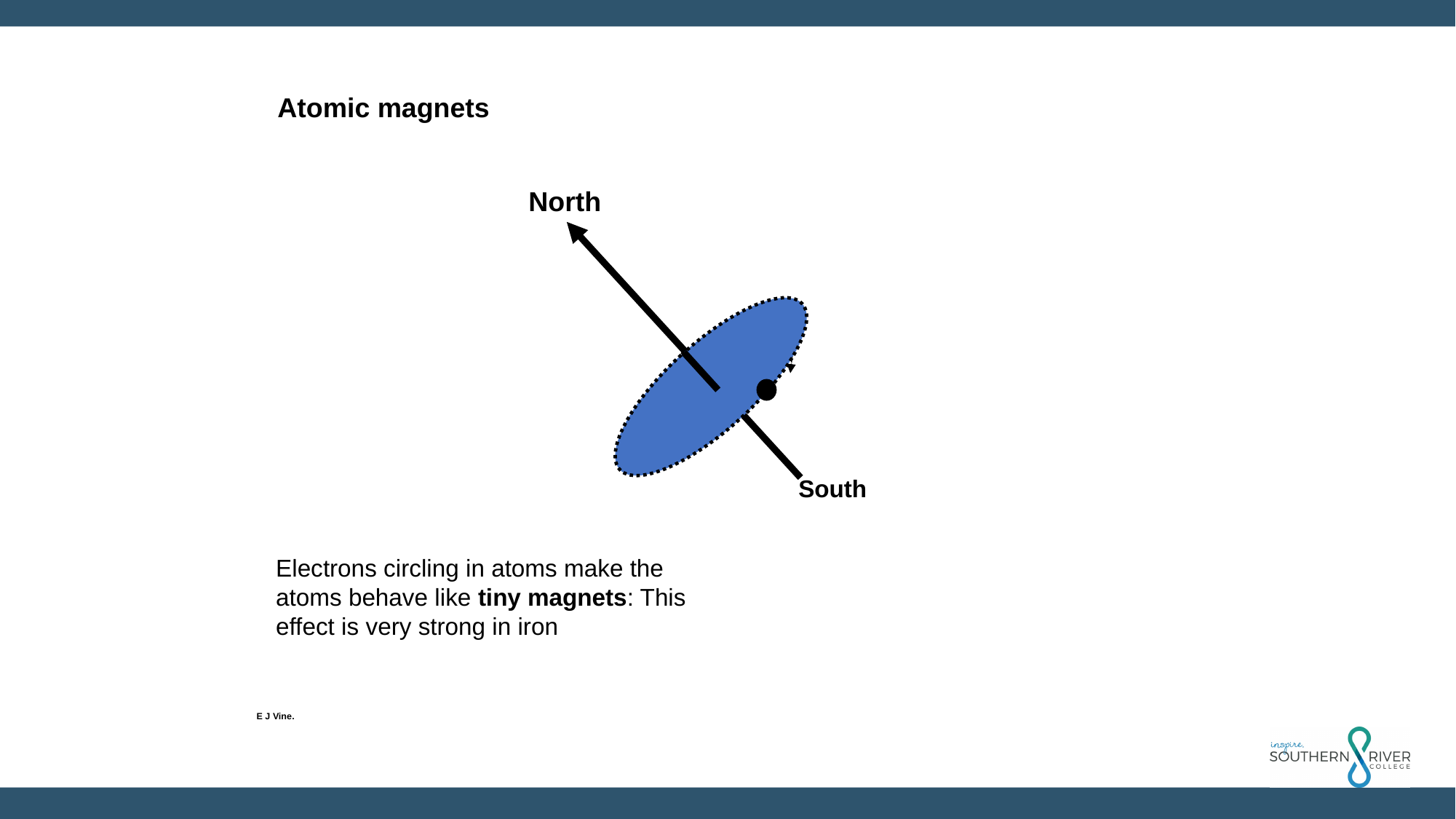

Atomic magnets

North

South
Electrons circling in atoms make the atoms behave like tiny magnets: This effect is very strong in iron
E J Vine.